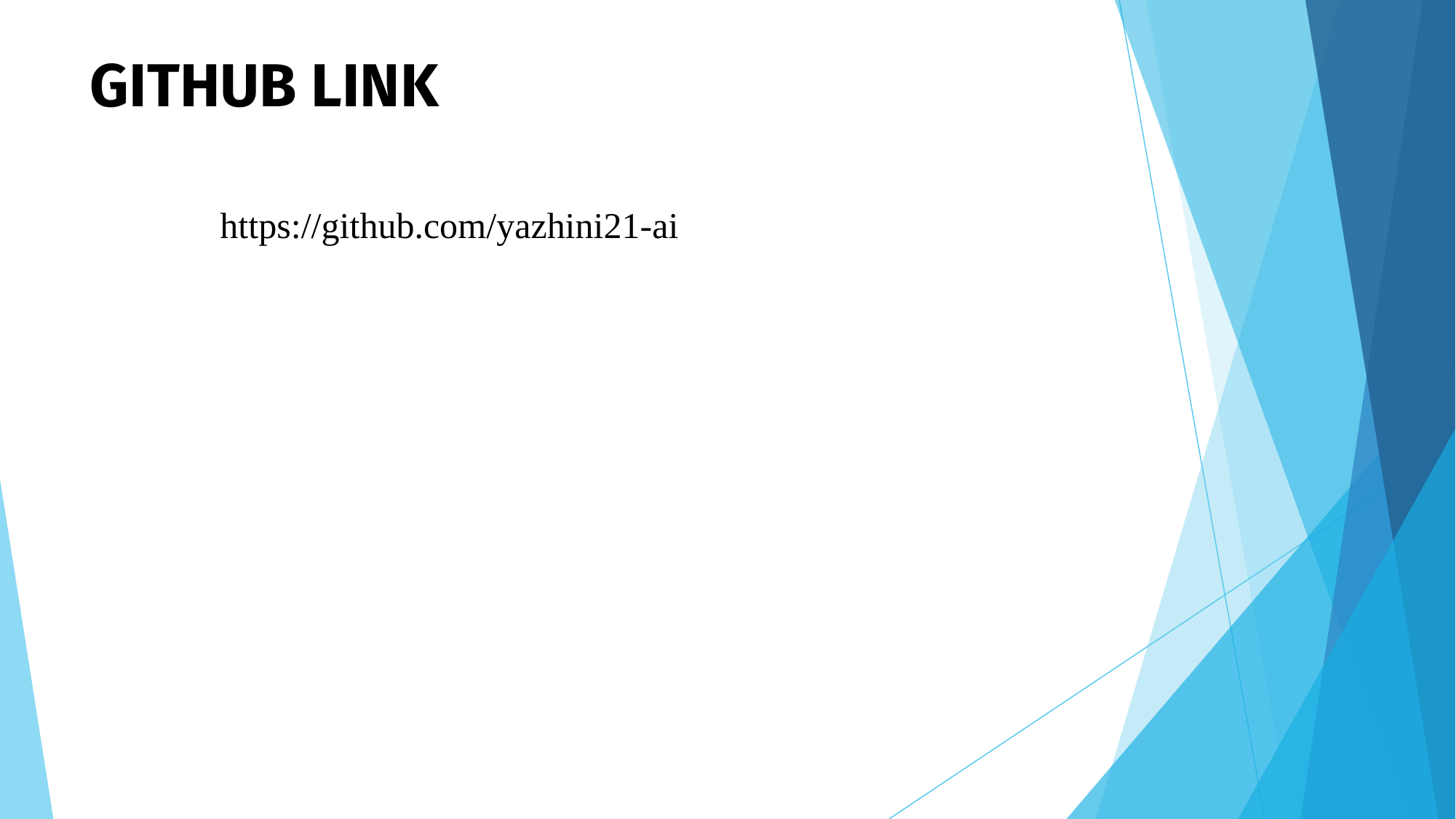

# GITHUB LINK
| https://github.com/yazhini21-ai |
| --- |